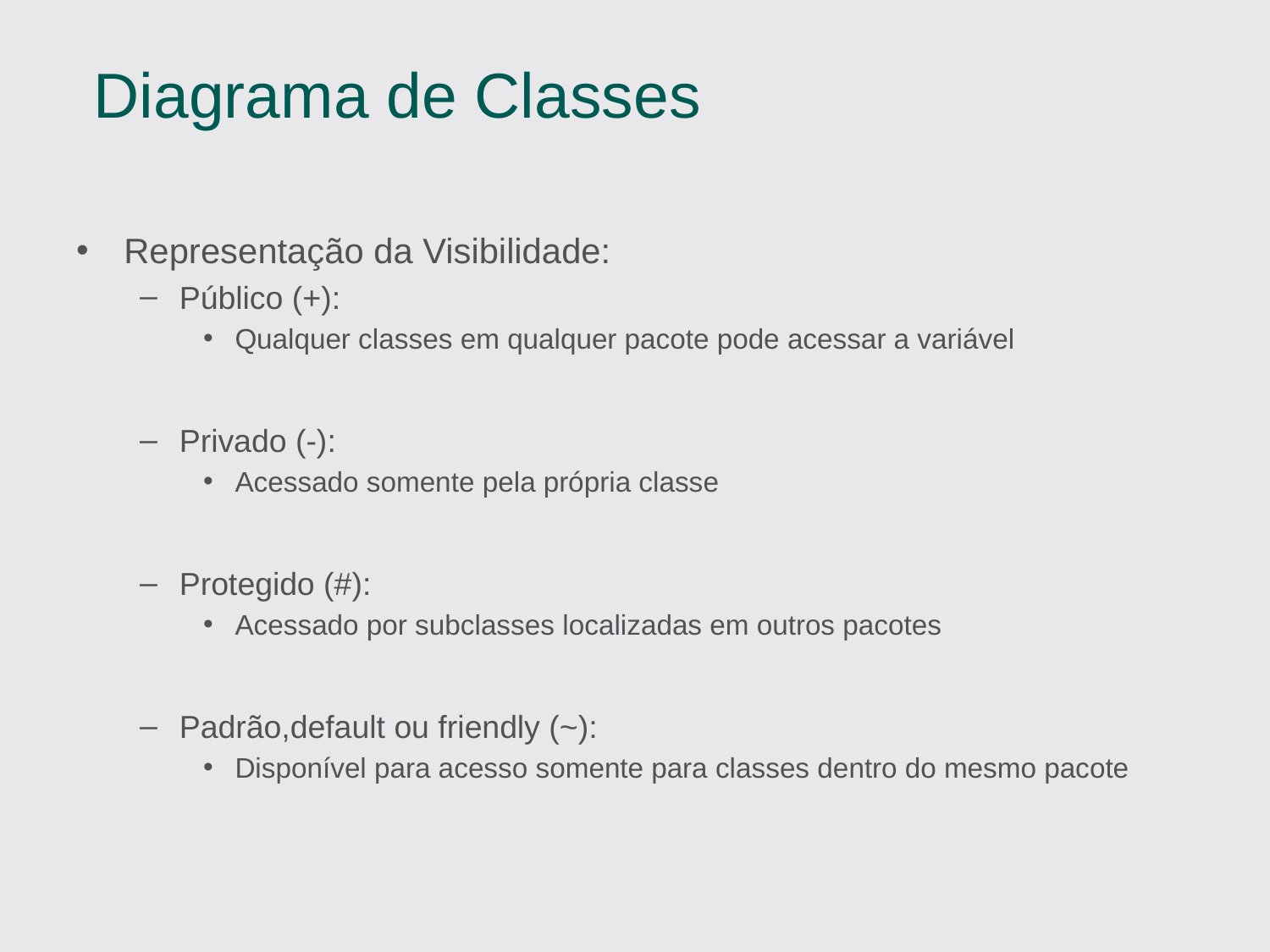

# Diagrama de Classes
Representação da Visibilidade:
Público (+):
Qualquer classes em qualquer pacote pode acessar a variável

Privado (-):
Acessado somente pela própria classe

Protegido (#):
Acessado por subclasses localizadas em outros pacotes

Padrão,default ou friendly (~):
Disponível para acesso somente para classes dentro do mesmo pacote